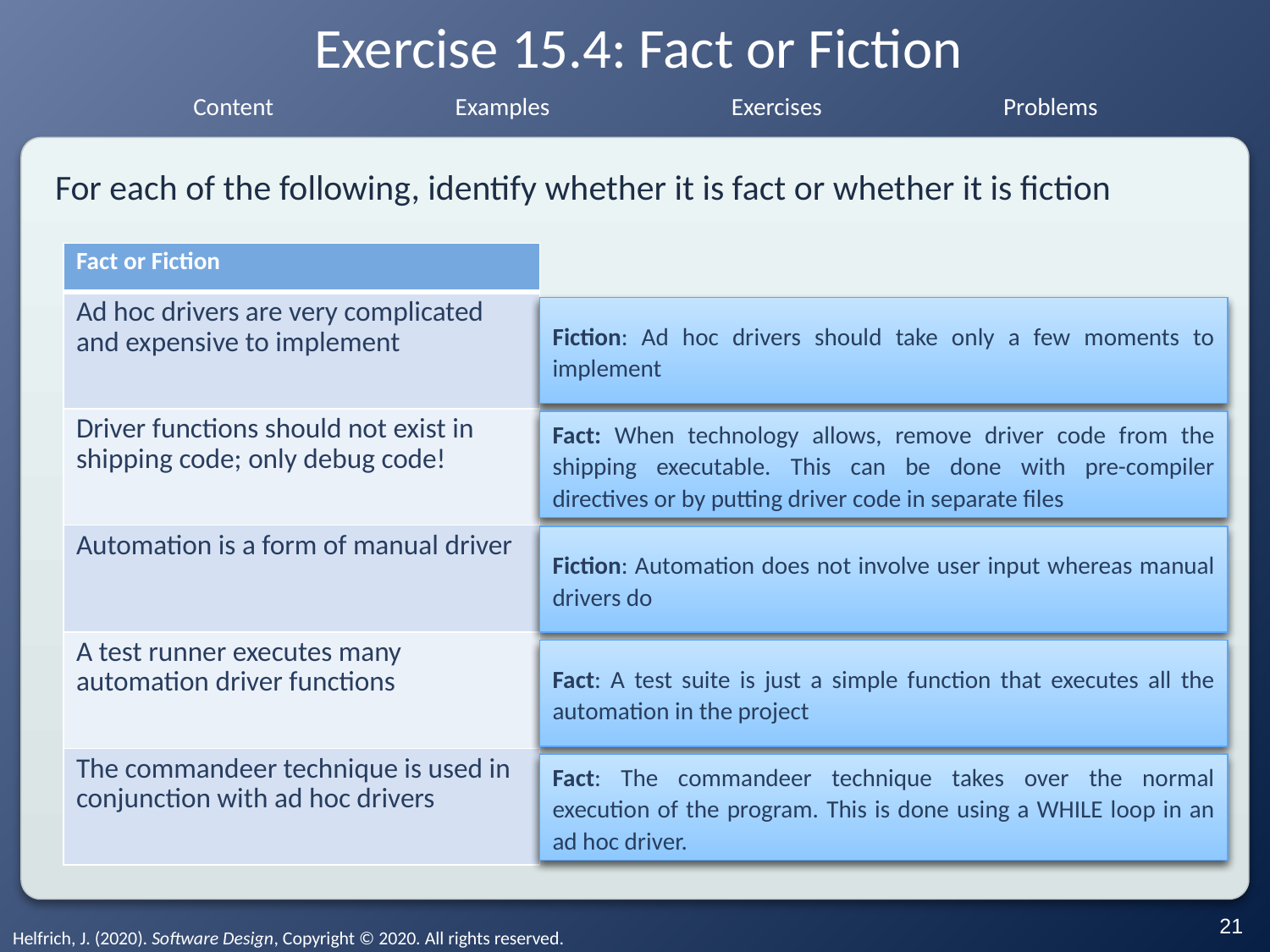

# Exercise 15.4: Fact or Fiction
For each of the following, identify whether it is fact or whether it is fiction
| Fact or Fiction |
| --- |
| Ad hoc drivers are very complicated and expensive to implement |
| Driver functions should not exist in shipping code; only debug code! |
| Automation is a form of manual driver |
| A test runner executes many automation driver functions |
| The commandeer technique is used in conjunction with ad hoc drivers |

Fiction: Ad hoc drivers should take only a few moments to implement

Fact: When technology allows, remove driver code from the shipping executable. This can be done with pre-compiler directives or by putting driver code in separate files

Fiction: Automation does not involve user input whereas manual drivers do

Fact: A test suite is just a simple function that executes all the automation in the project

Fact: The commandeer technique takes over the normal execution of the program. This is done using a WHILE loop in an ad hoc driver.

21